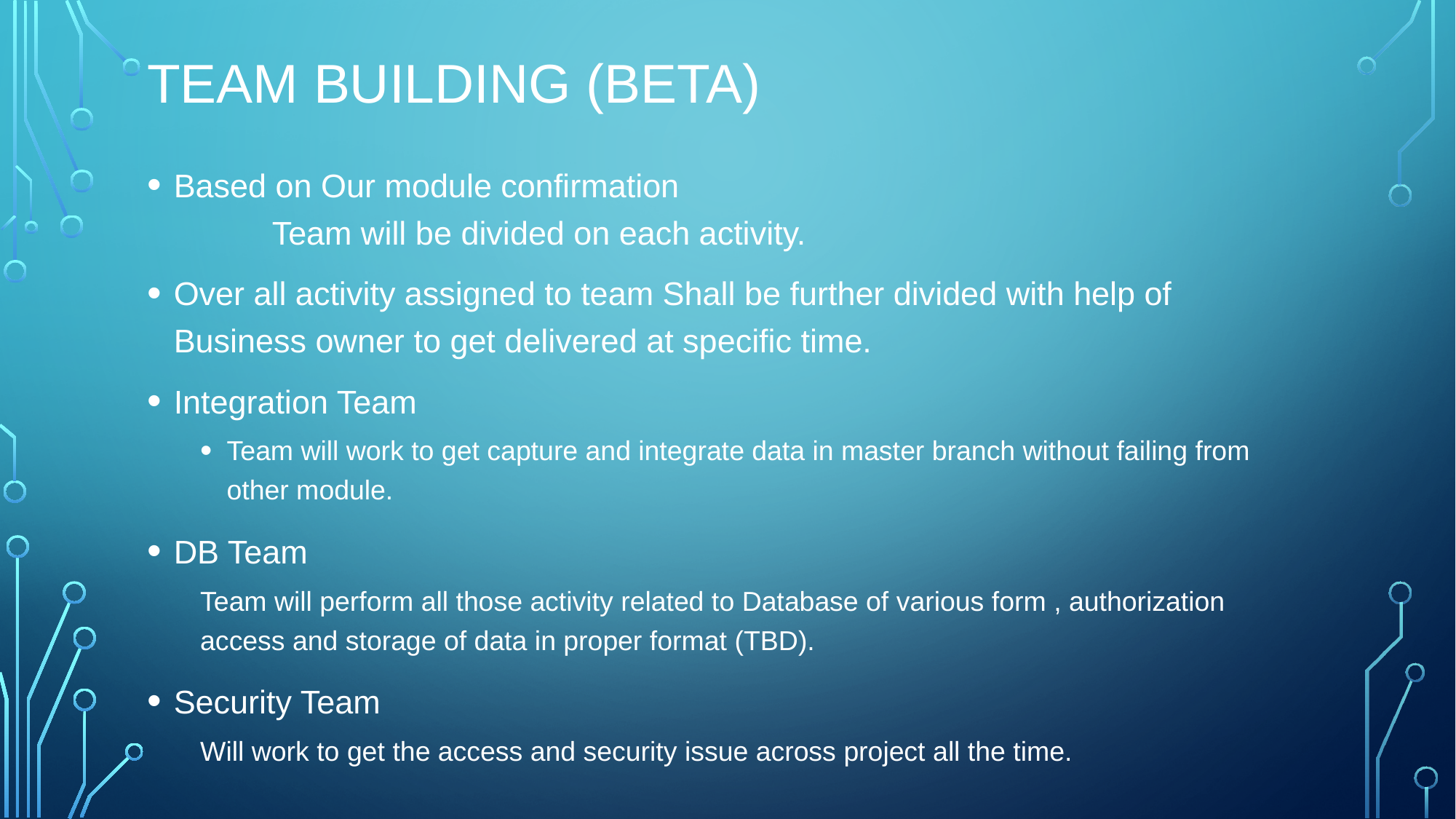

# Team Building (BETA)
Based on Our module confirmation
	Team will be divided on each activity.
Over all activity assigned to team Shall be further divided with help of Business owner to get delivered at specific time.
Integration Team
Team will work to get capture and integrate data in master branch without failing from other module.
DB Team
Team will perform all those activity related to Database of various form , authorization access and storage of data in proper format (TBD).
Security Team
Will work to get the access and security issue across project all the time.